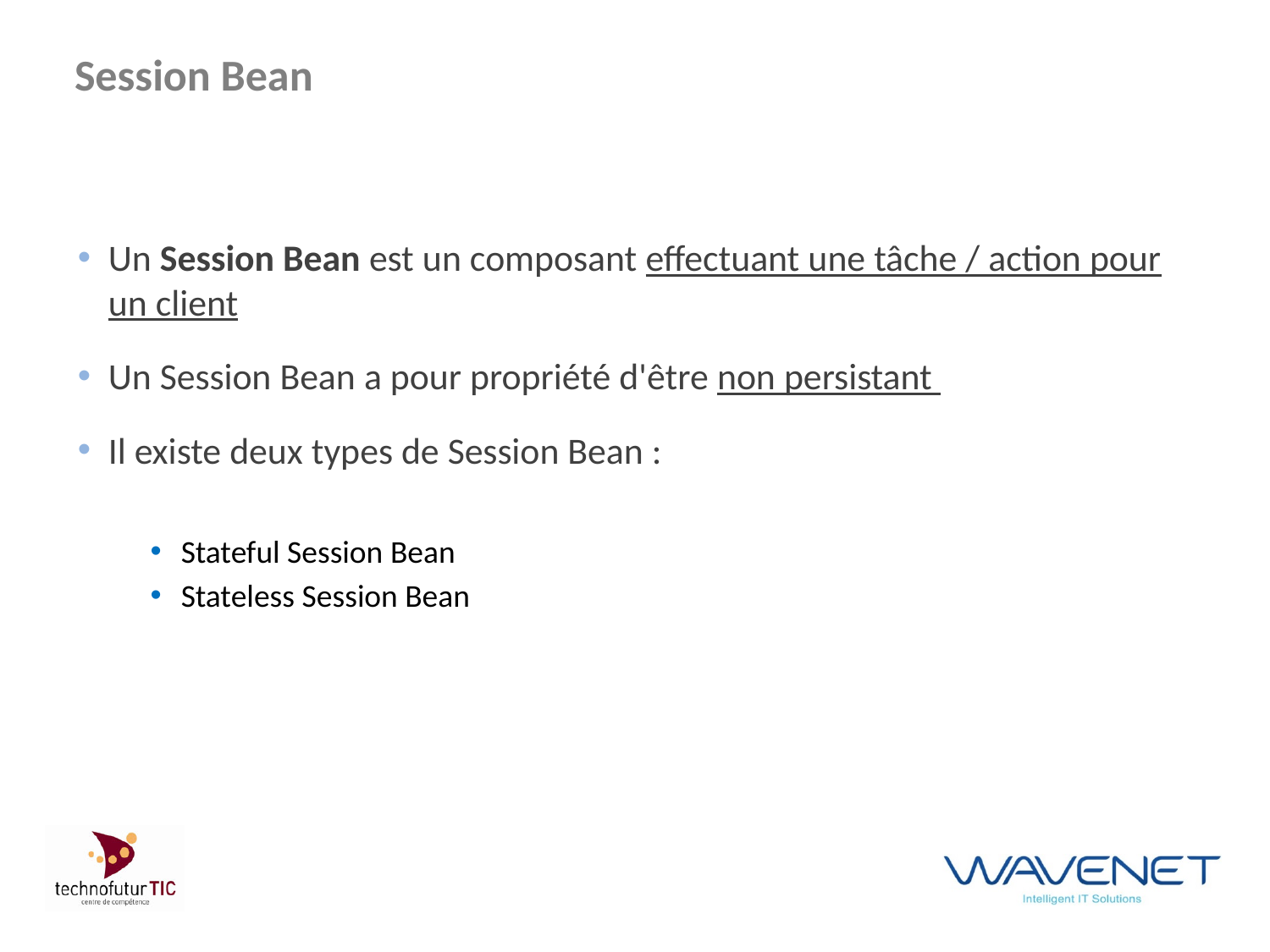

# Session Bean
Un Session Bean est un composant effectuant une tâche / action pour un client
Un Session Bean a pour propriété d'être non persistant
Il existe deux types de Session Bean :

Stateful Session Bean
Stateless Session Bean